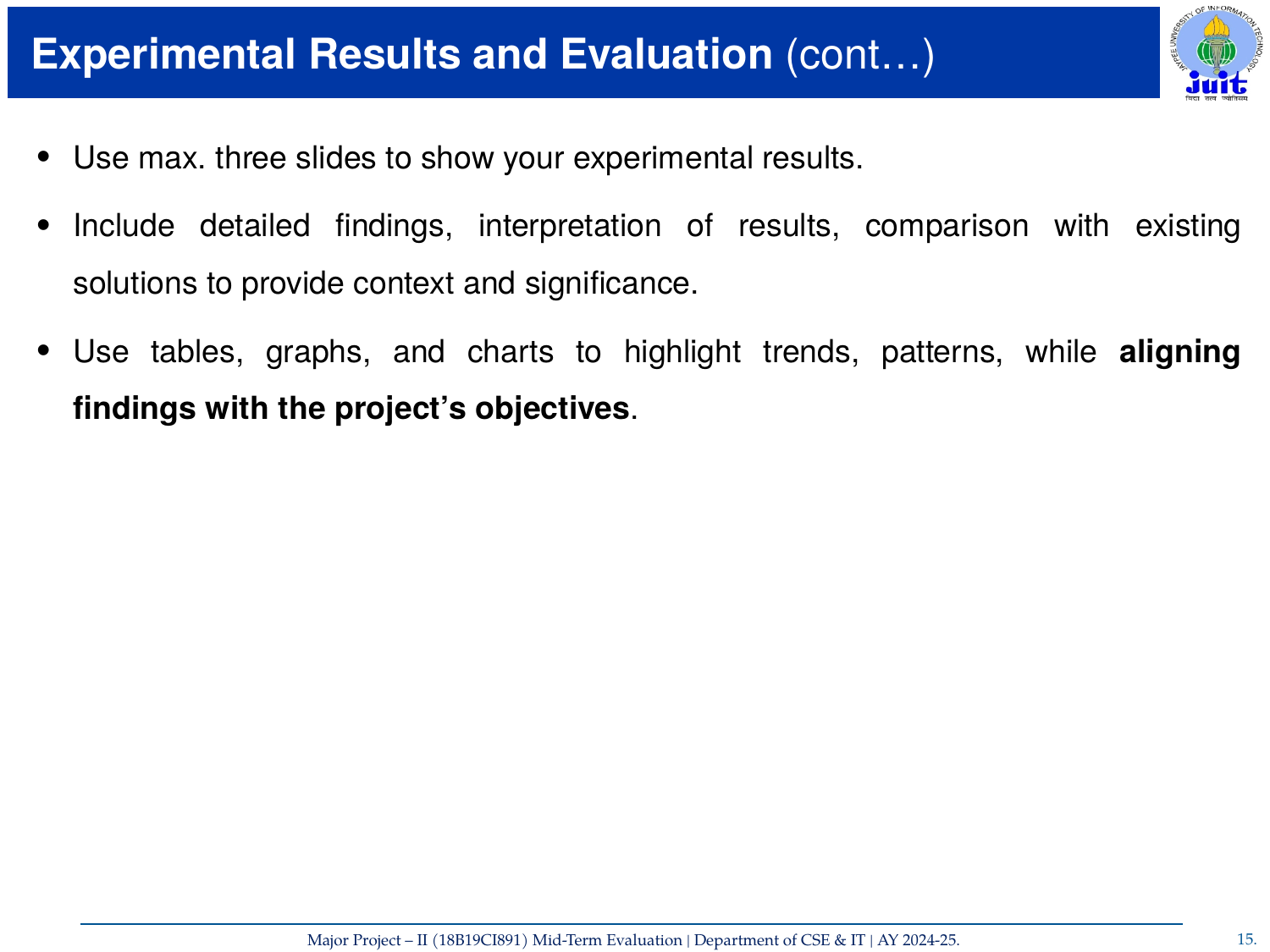

# Experimental Results and Evaluation (cont…)
Use max. three slides to show your experimental results.
Include detailed findings, interpretation of results, comparison with existing solutions to provide context and significance.
Use tables, graphs, and charts to highlight trends, patterns, while aligning findings with the project’s objectives.